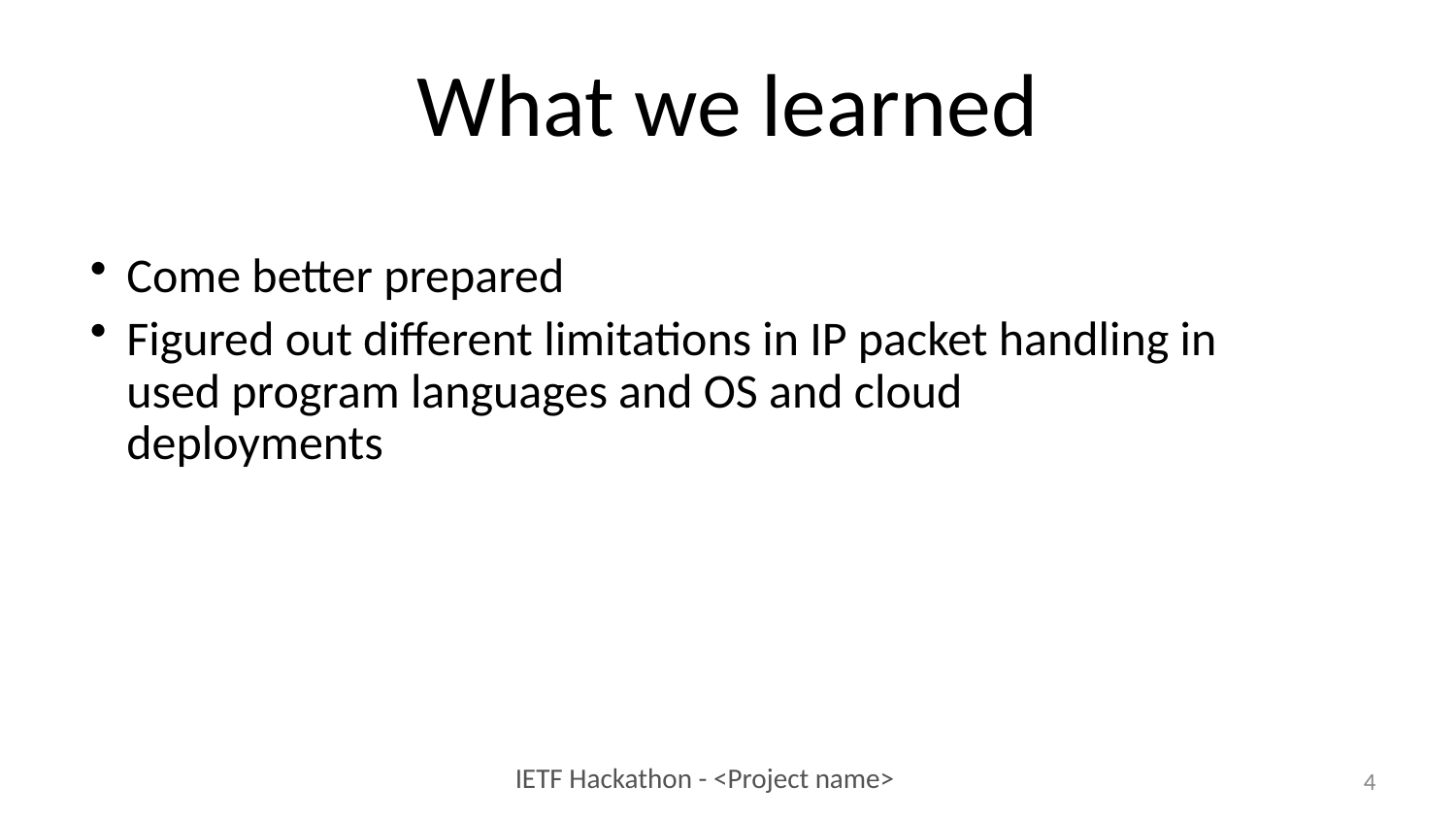

# What we learned
Come better prepared
Figured out different limitations in IP packet handling in used program languages and OS and cloud deployments
4